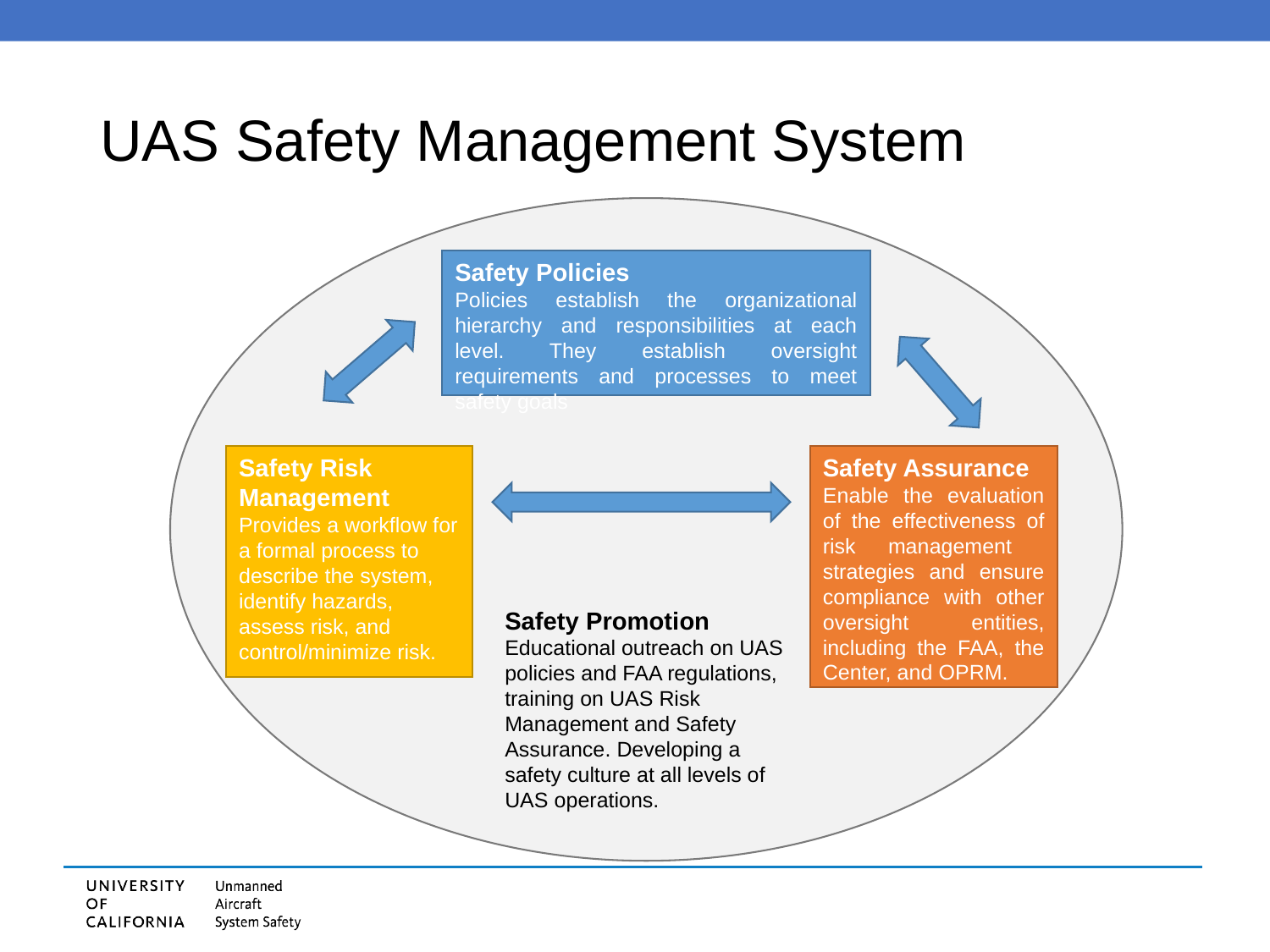

# UAS Safety Management System

Safety Policies
Policies establish the organizational hierarchy and responsibilities at each level. They establish oversight requirements and processes to meet safety goals

Safety Risk Management
Provides a workflow for a formal process to describe the system, identify hazards, assess risk, and control/minimize risk.
Safety Assurance
Enable the evaluation of the effectiveness of risk management  strategies and ensure compliance with other oversight entities, including the FAA, the Center, and OPRM.
Safety Promotion
Educational outreach on UAS policies and FAA regulations, training on UAS Risk Management and Safety Assurance. Developing a safety culture at all levels of UAS operations.